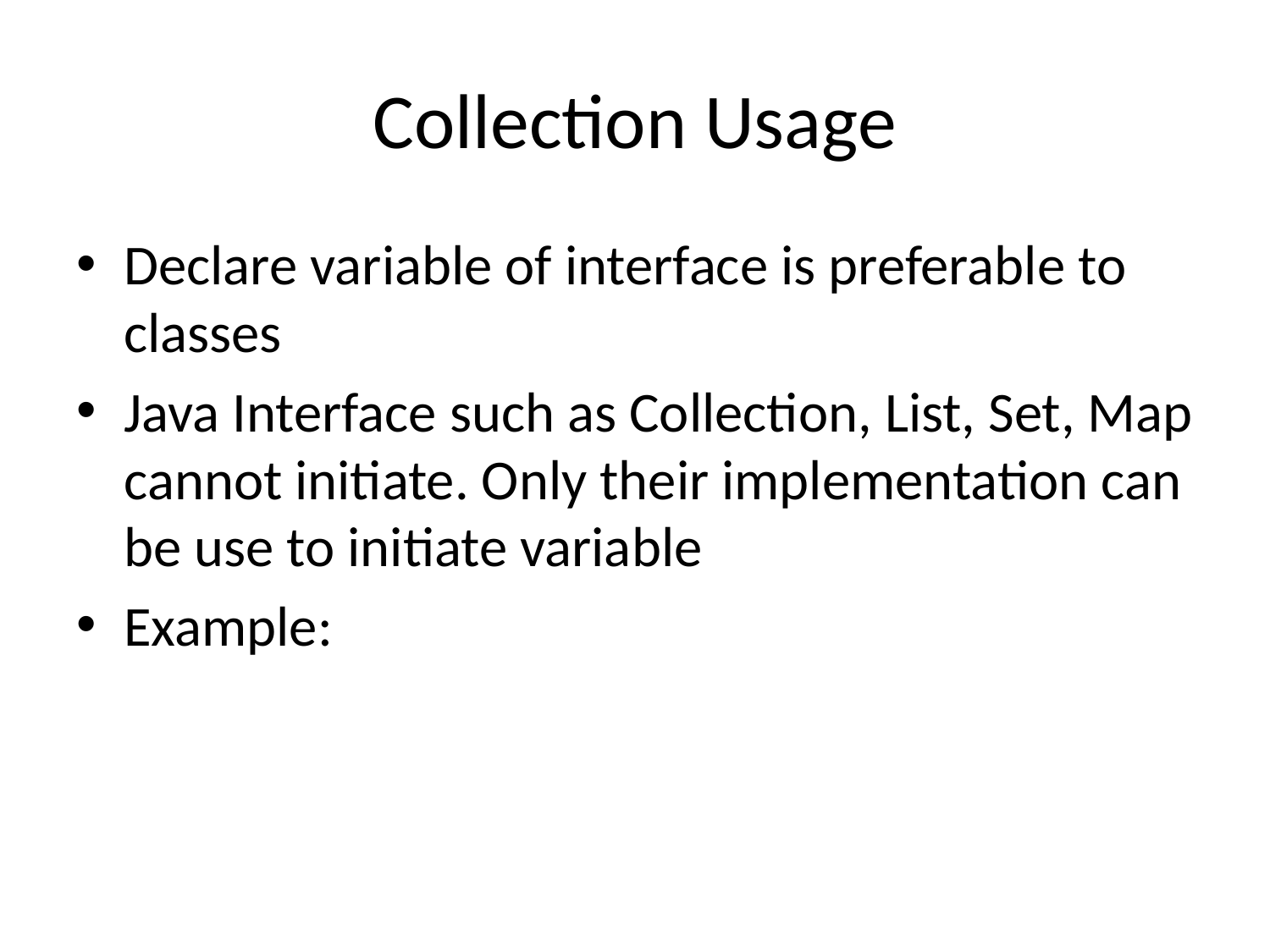

# Collection Usage
Declare variable of interface is preferable to classes
Java Interface such as Collection, List, Set, Map cannot initiate. Only their implementation can be use to initiate variable
Example: